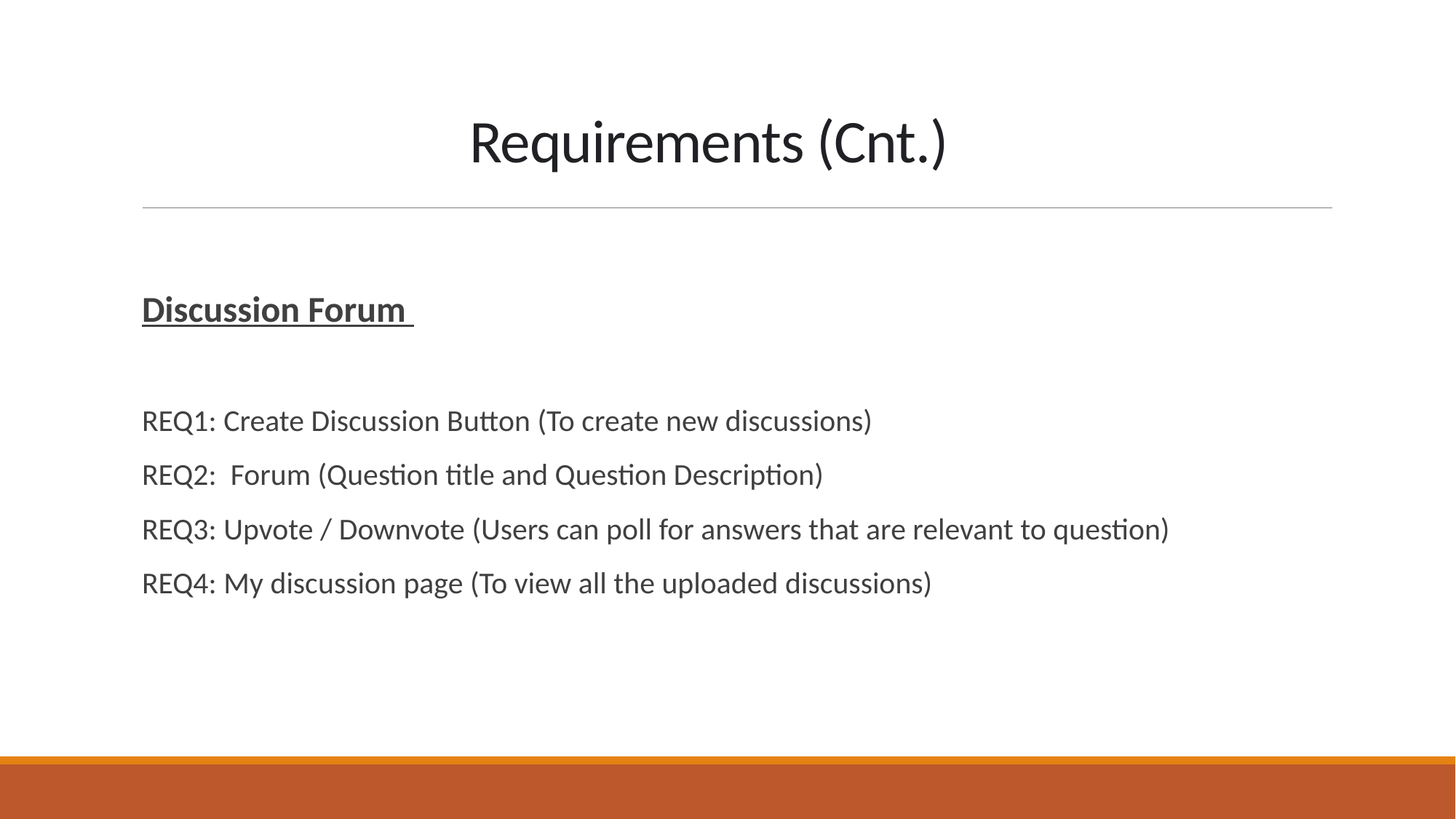

# Requirements (Cnt.)

Discussion Forum

REQ1: Create Discussion Button (To create new discussions)
REQ2:  Forum (Question title and Question Description)
REQ3: Upvote / Downvote (Users can poll for answers that are relevant to question)
REQ4: My discussion page (To view all the uploaded discussions)